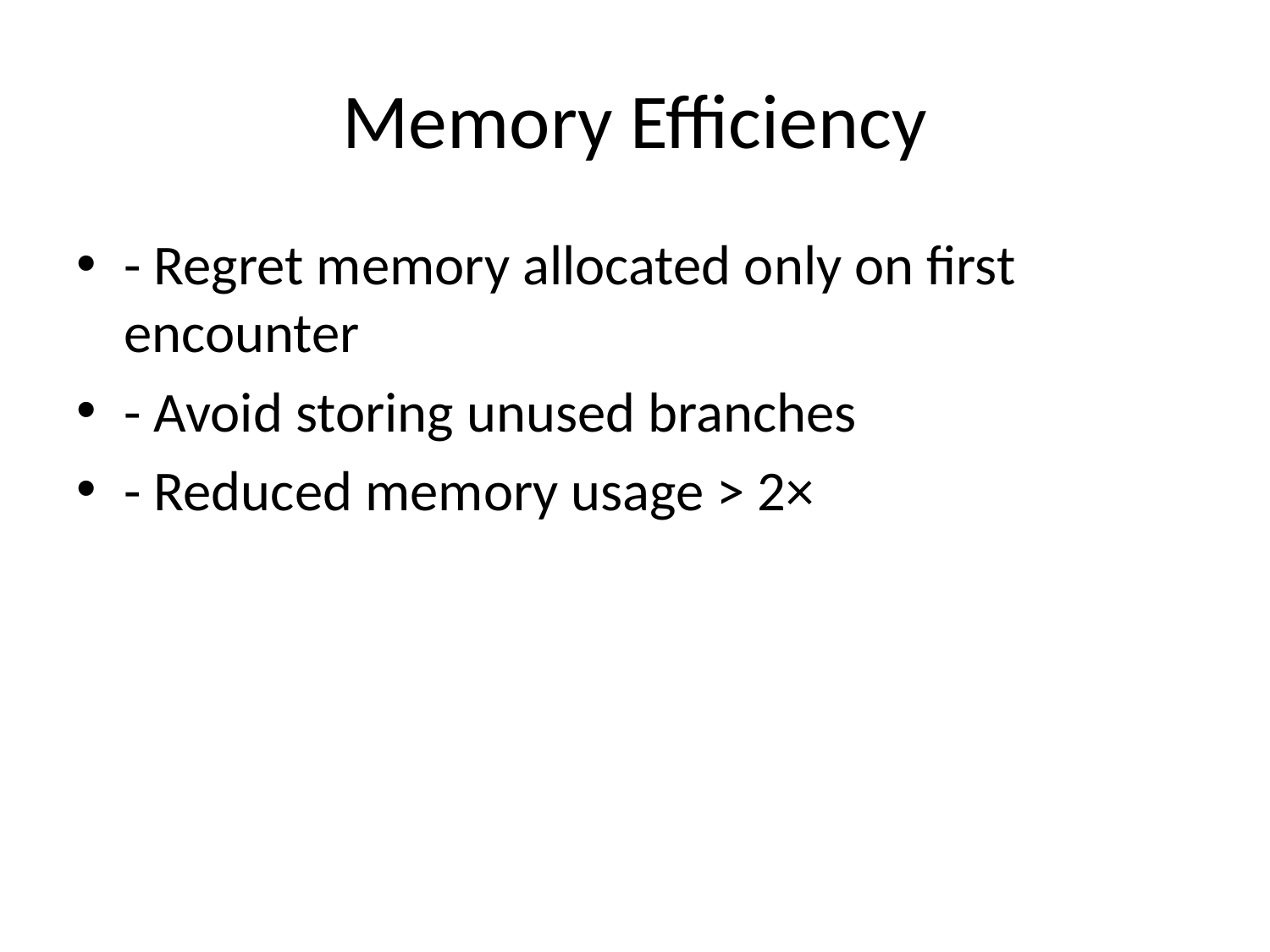

# Memory Efficiency
- Regret memory allocated only on first encounter
- Avoid storing unused branches
- Reduced memory usage > 2×